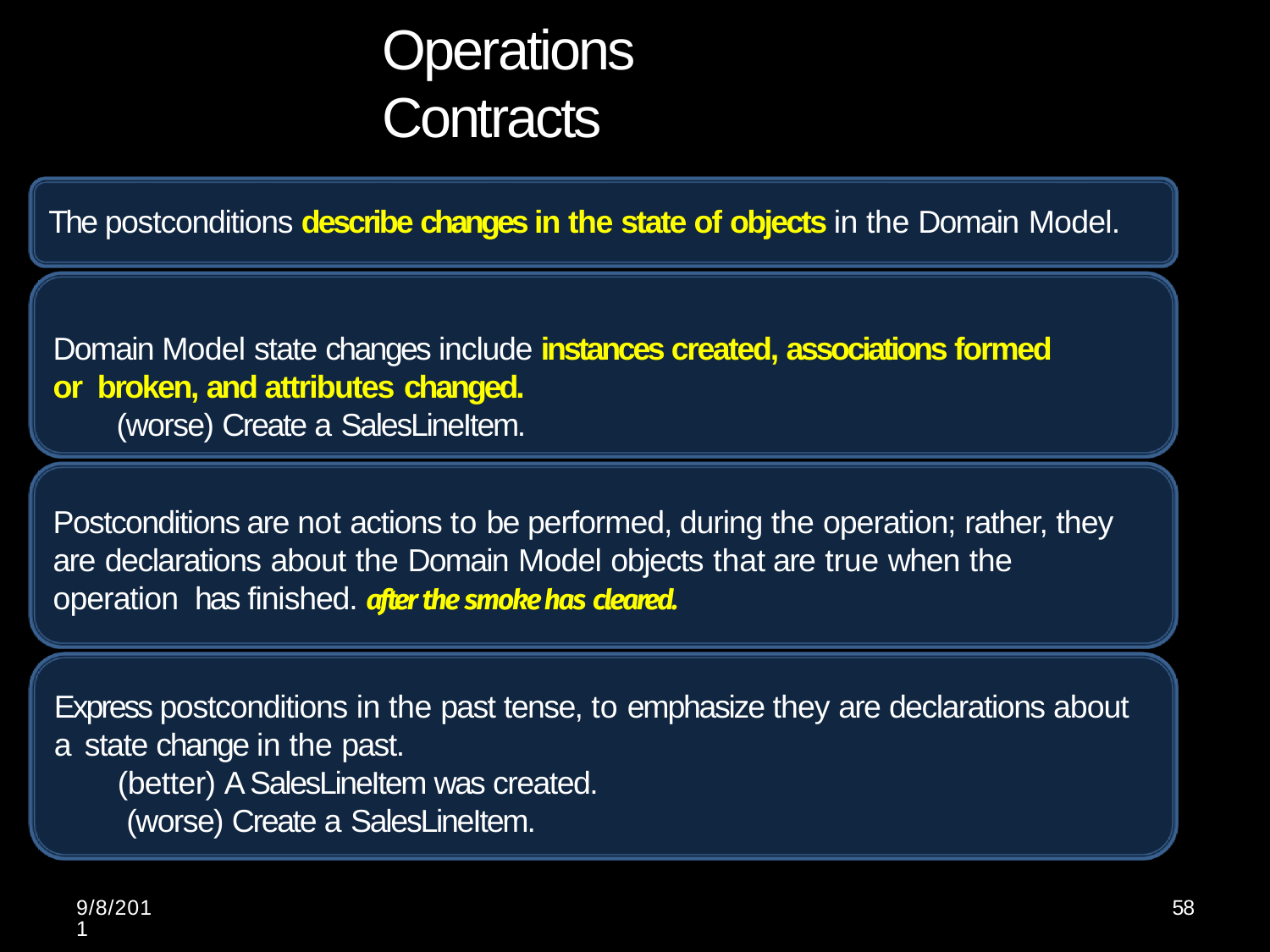

# Operations Contracts

The postconditions describe changes in the state of objects in the Domain Model.

Domain Model state changes include instances created, associations formed or  broken, and attributes changed.
(worse) Create a SalesLineItem.

Postconditions are not actions to be performed, during the operation; rather, they  are declarations about the Domain Model objects that are true when the operation  has finished. after the smoke has cleared.

Express postconditions in the past tense, to emphasize they are declarations about a  state change in the past.
(better) A SalesLineItem was created.  (worse) Create a SalesLineItem.

9/8/2011
58